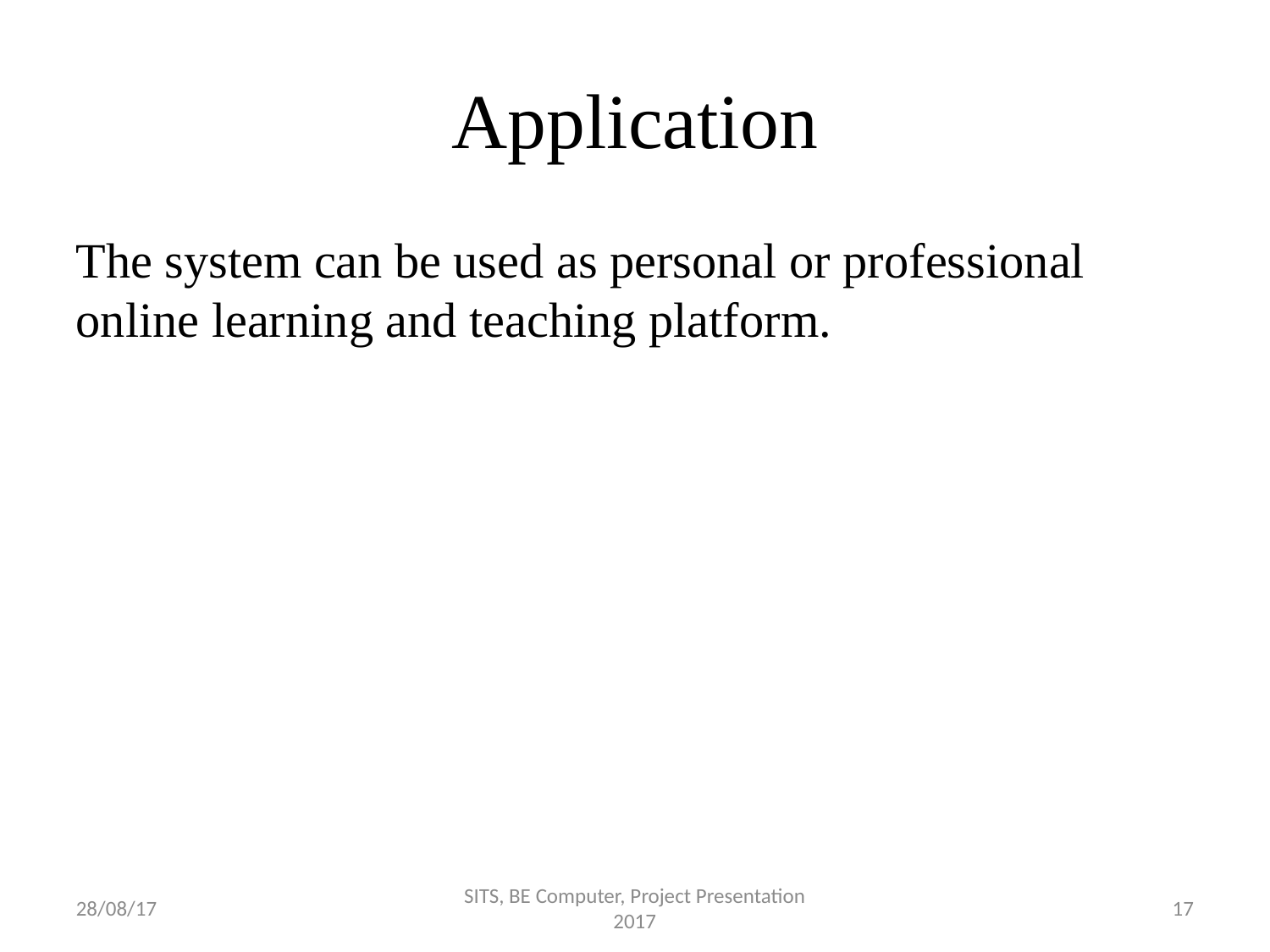

Application
The system can be used as personal or professional online learning and teaching platform.

28/08/17
SITS, BE Computer, Project Presentation 2017
17